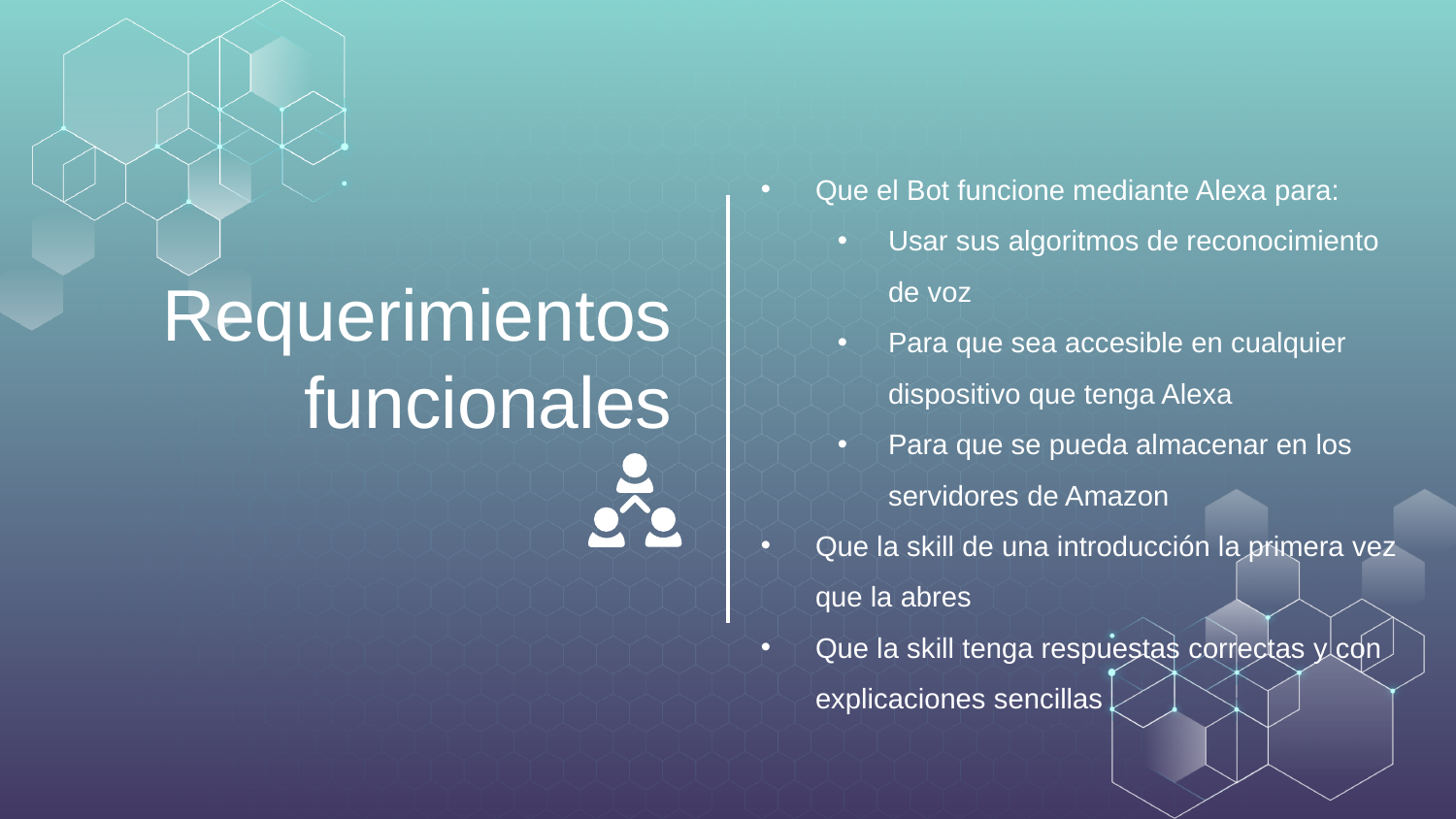

Que el Bot funcione mediante Alexa para:
Usar sus algoritmos de reconocimiento de voz
Para que sea accesible en cualquier dispositivo que tenga Alexa
Para que se pueda almacenar en los servidores de Amazon
Que la skill de una introducción la primera vez que la abres
Que la skill tenga respuestas correctas y con explicaciones sencillas

# Requerimientos funcionales